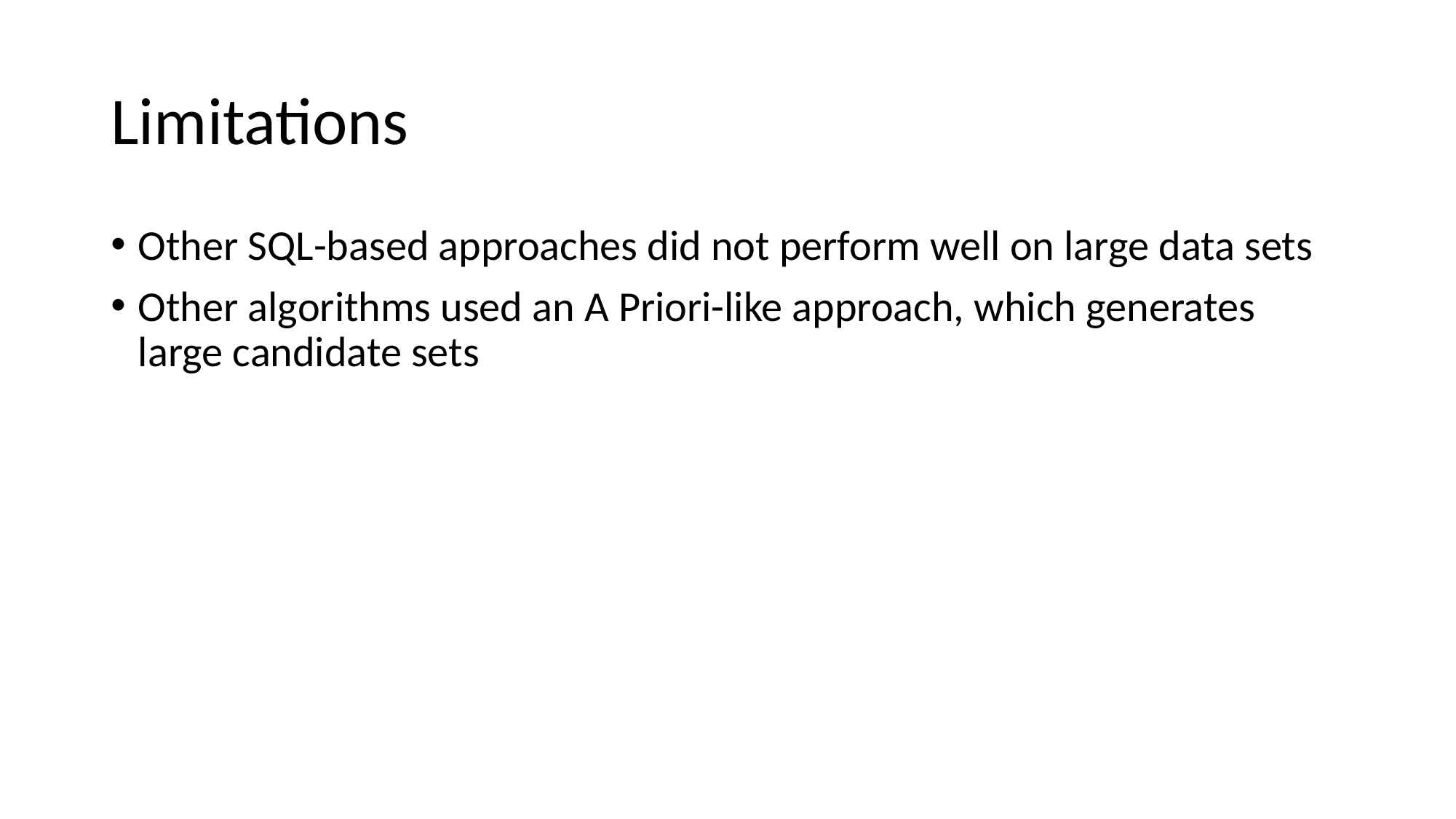

# Limitations
Other SQL-based approaches did not perform well on large data sets
Other algorithms used an A Priori-like approach, which generates large candidate sets